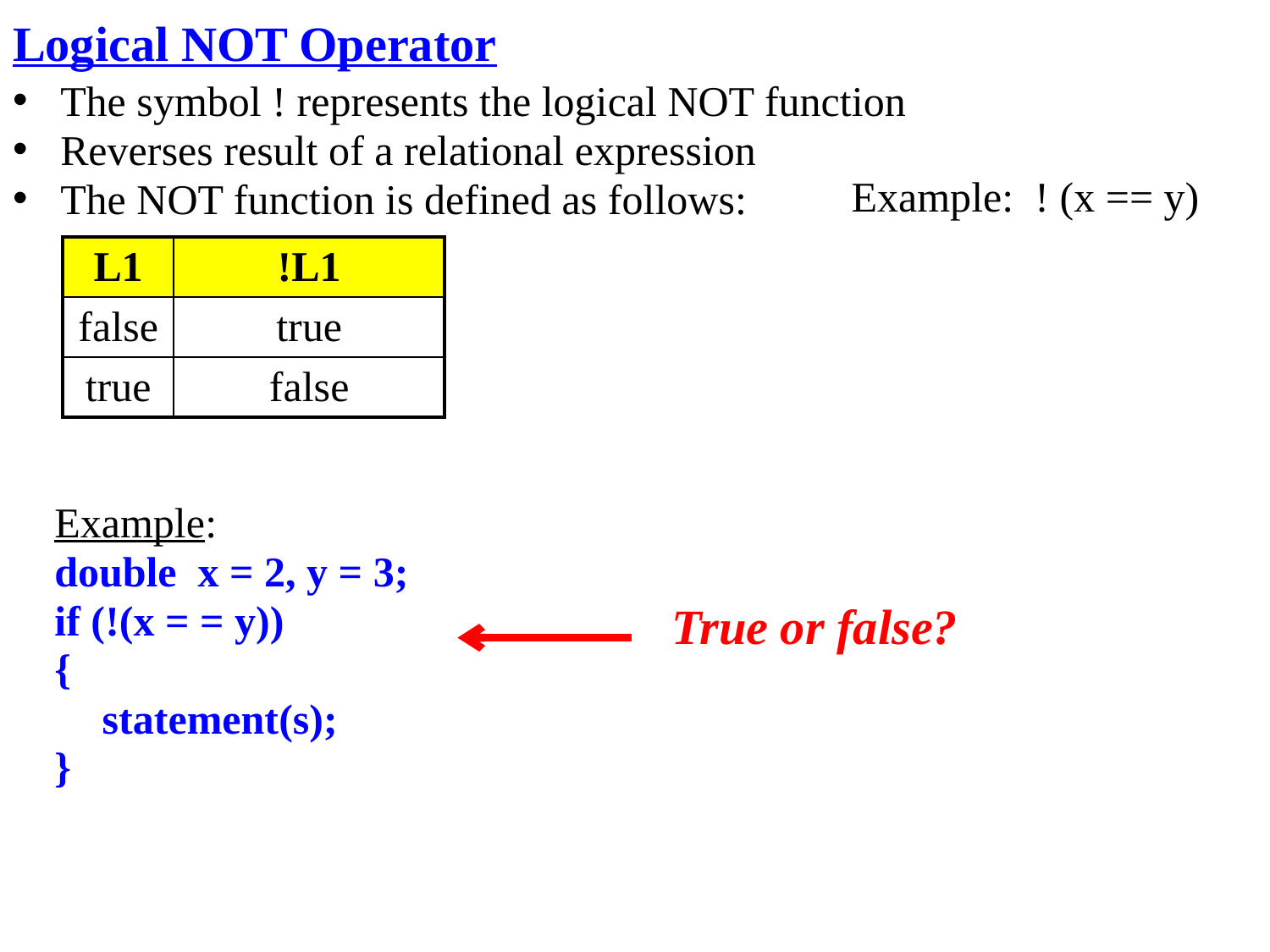

Logical NOT Operator
The symbol ! represents the logical NOT function
Reverses result of a relational expression
The NOT function is defined as follows:
 Example:  ! (x == y)

| L1 | !L1 |
| --- | --- |
| false | true |
| true | false |
Example:
double  x = 2, y = 3;
if (!(x = = y))
{
	statement(s);
}
True or false?